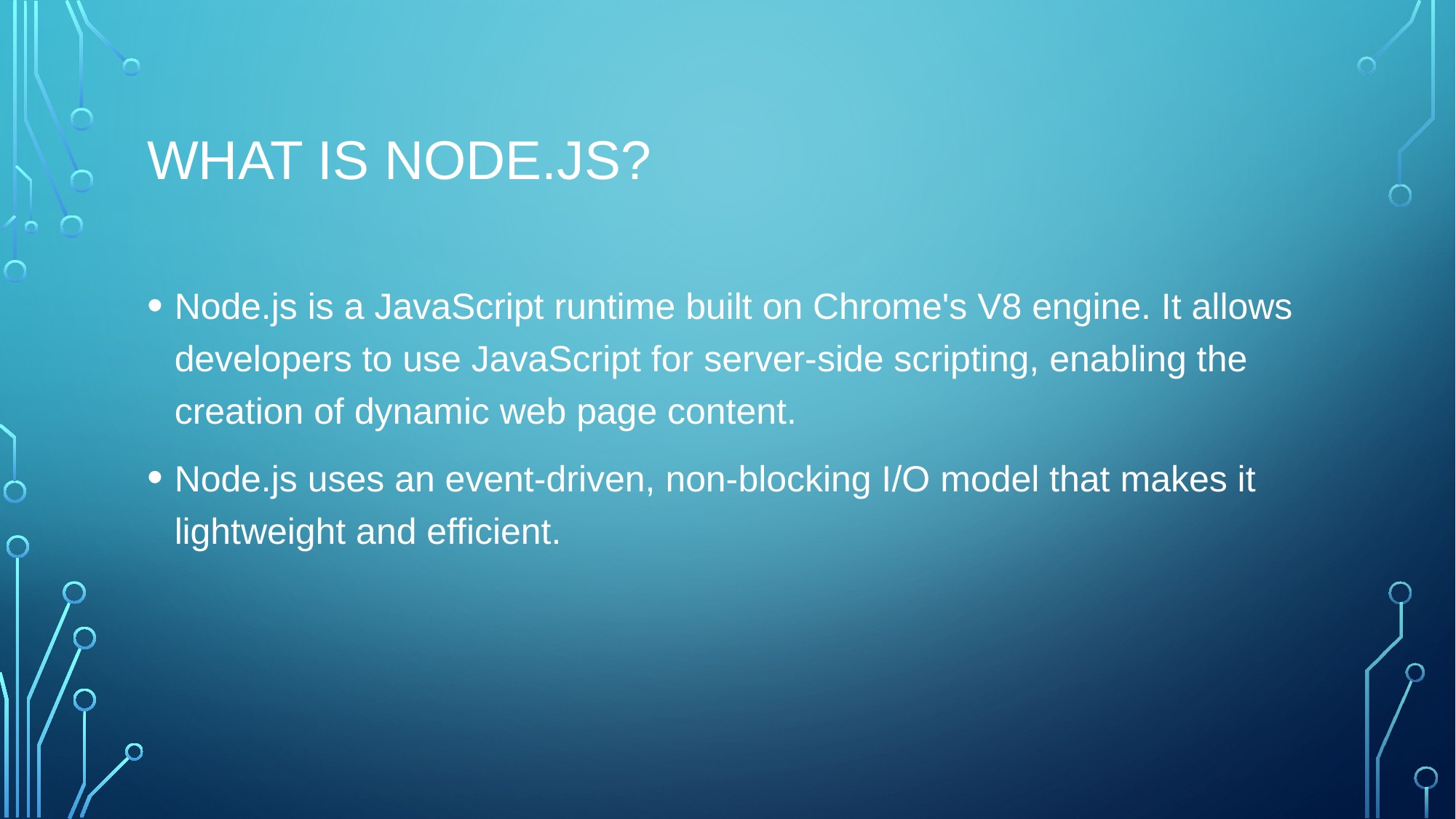

# What is Node.js?
Node.js is a JavaScript runtime built on Chrome's V8 engine. It allows developers to use JavaScript for server-side scripting, enabling the creation of dynamic web page content.
Node.js uses an event-driven, non-blocking I/O model that makes it lightweight and efficient.